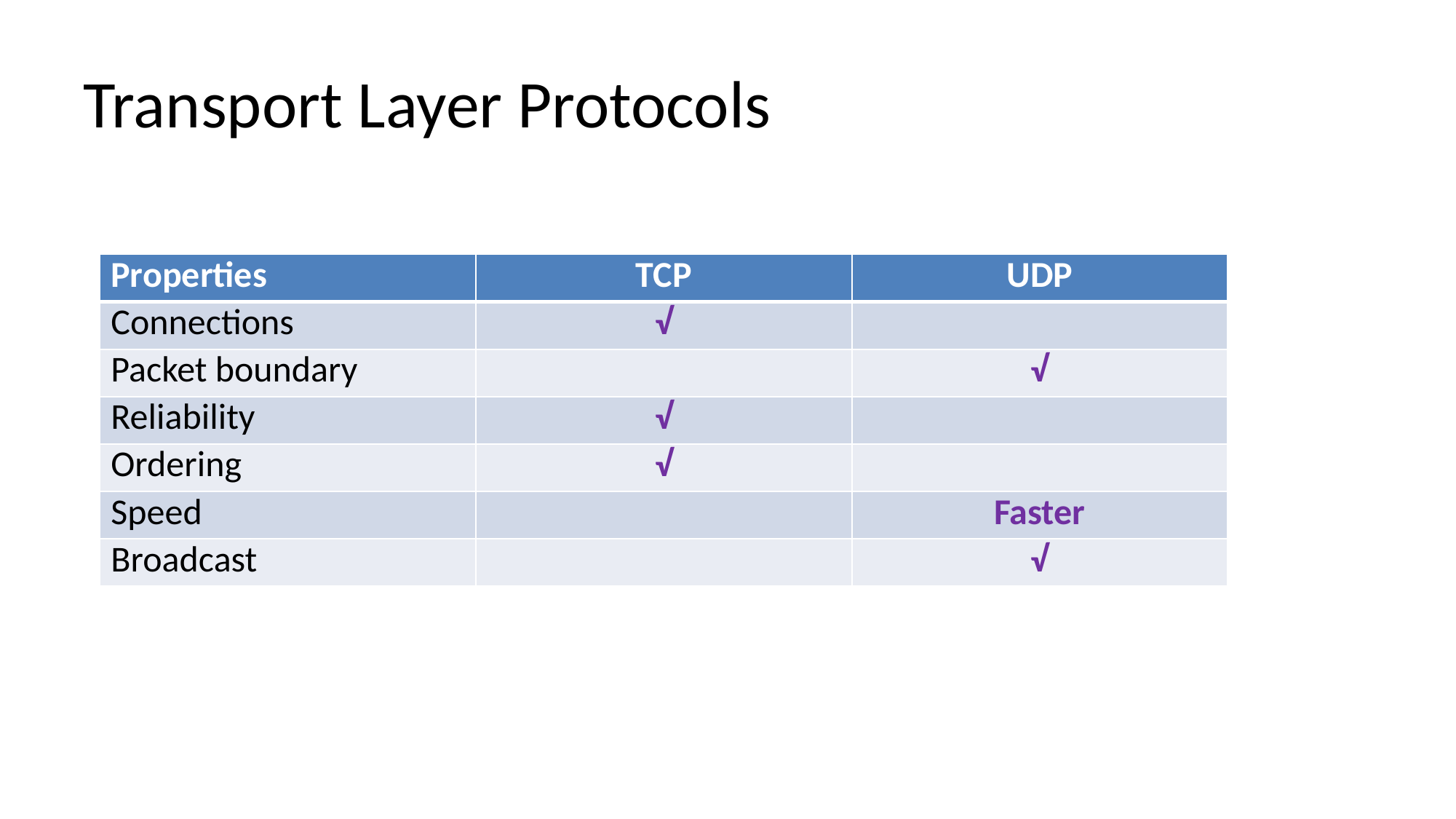

# Transport Layer Protocols
| Properties | TCP | UDP |
| --- | --- | --- |
| Connections | √ |  |
| Packet boundary |  | √ |
| Reliability | √ |  |
| Ordering | √ |  |
| Speed |  | Faster |
| Broadcast |  | √ |